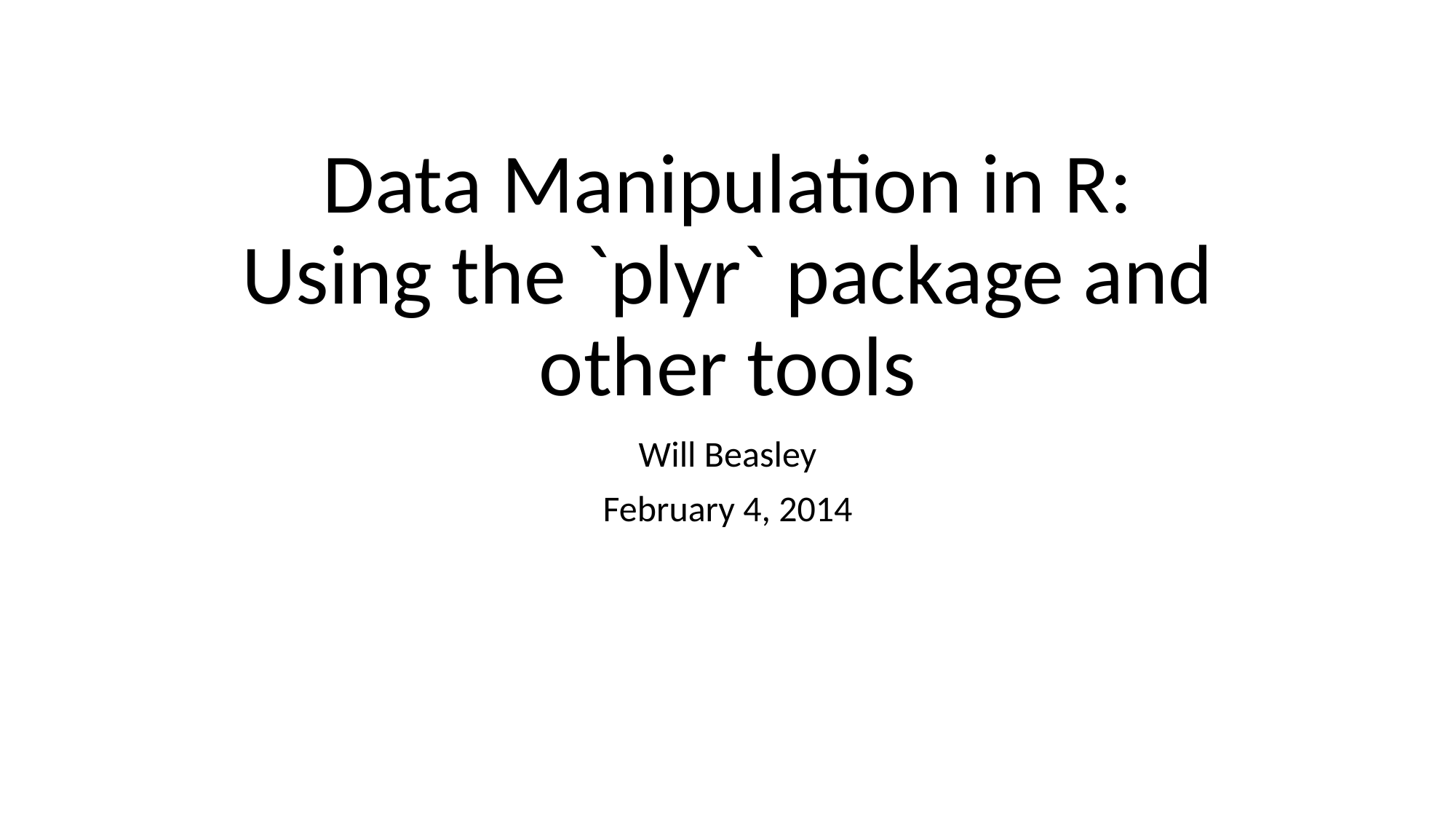

# Data Manipulation in R: Using the `plyr` package and other tools
Will Beasley
February 4, 2014